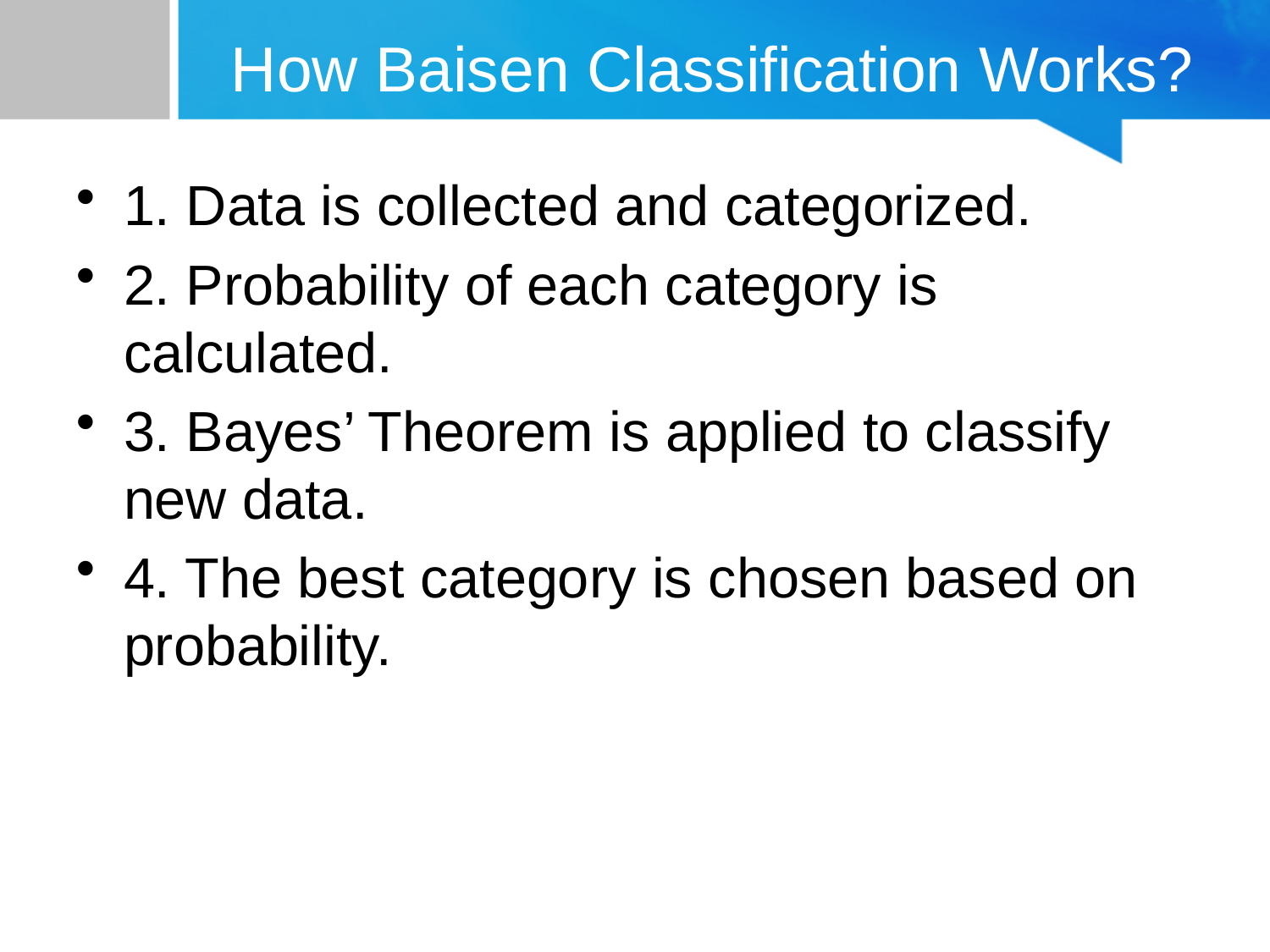

# How Baisen Classification Works?
1. Data is collected and categorized.
2. Probability of each category is calculated.
3. Bayes’ Theorem is applied to classify new data.
4. The best category is chosen based on probability.